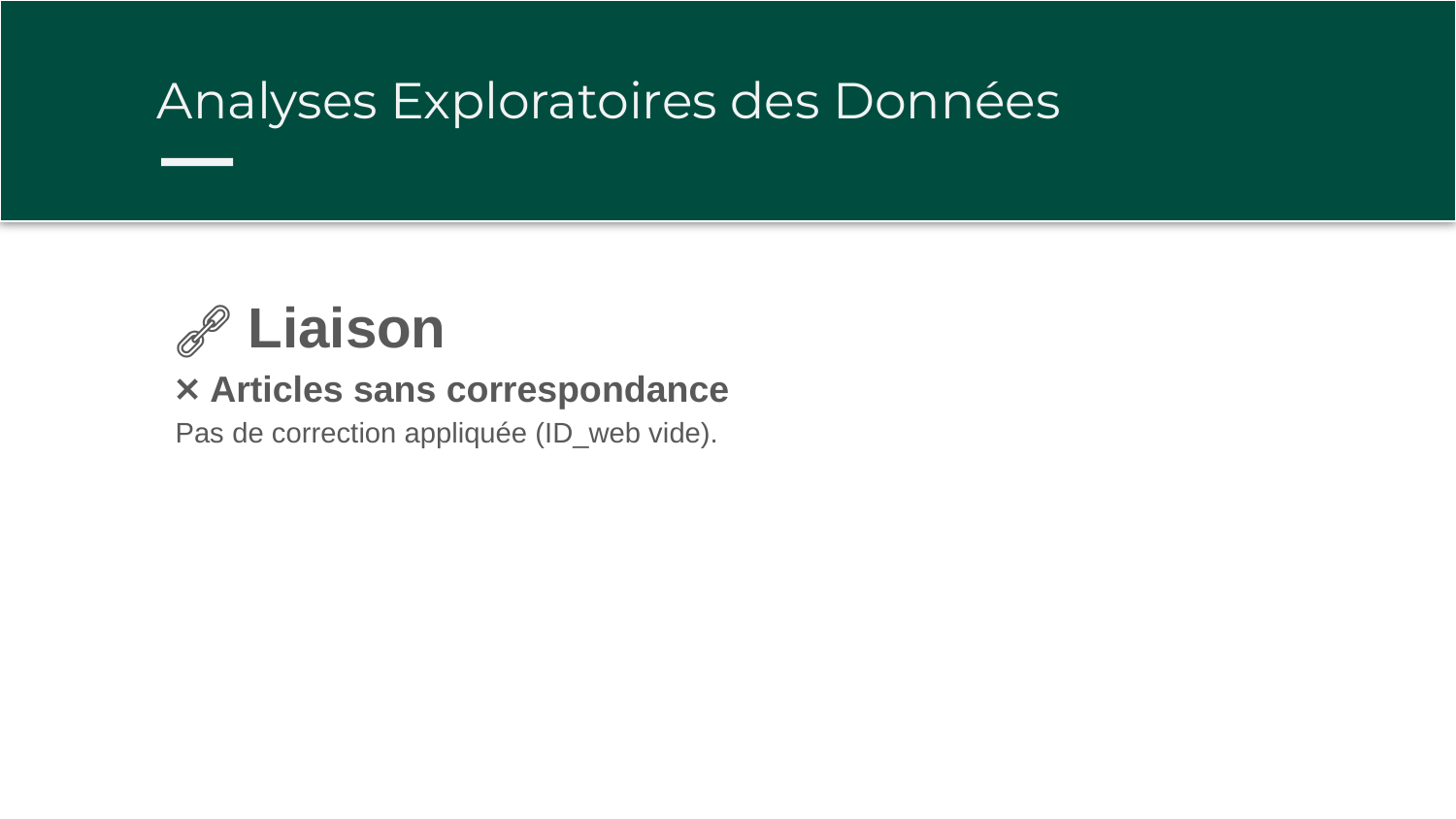

Analyses Exploratoires des Données

🔗 Liaison
❌ Articles sans correspondance
Pas de correction appliquée (ID_web vide).